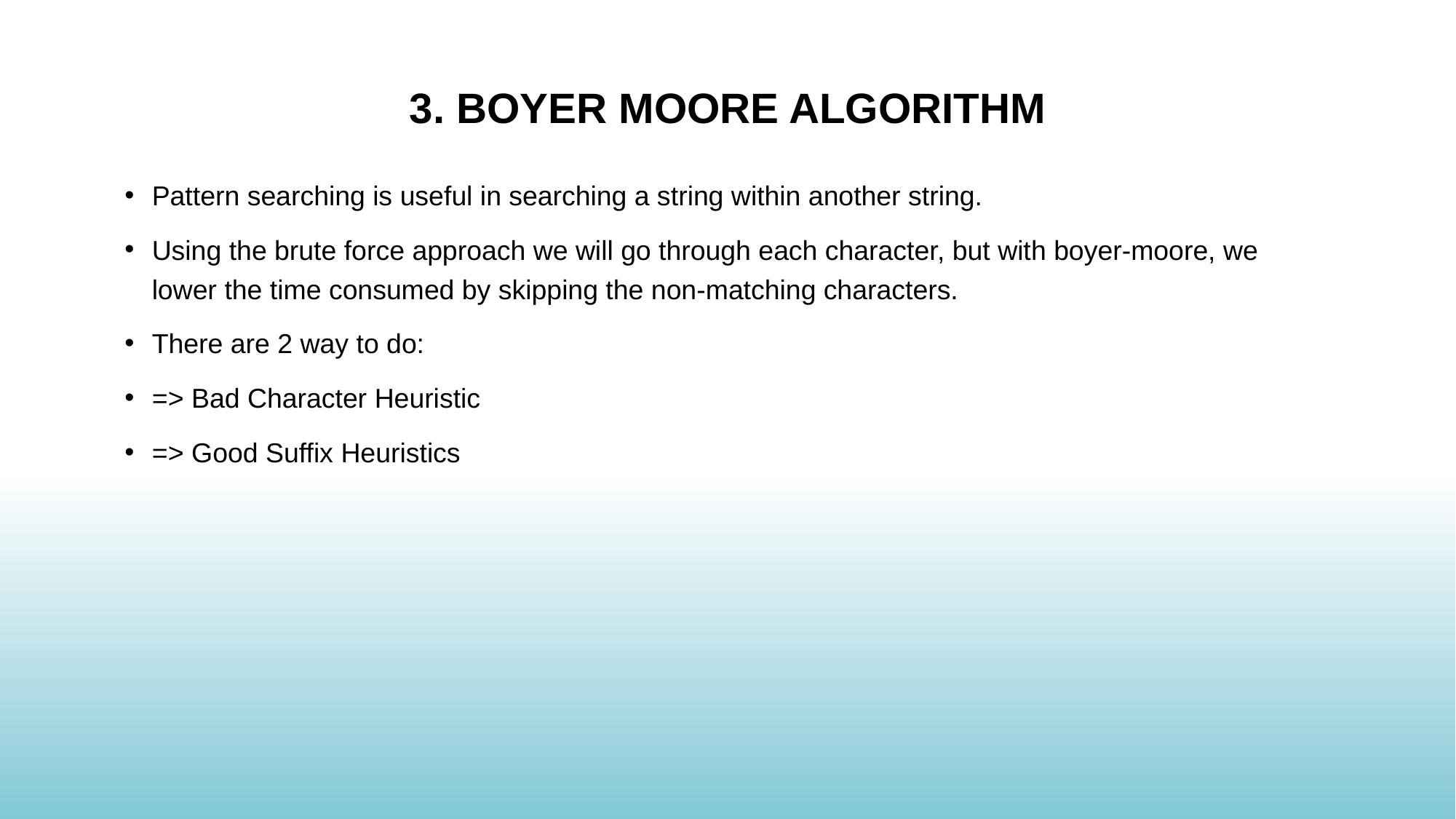

# 3. BOYER MOORE ALGORITHM
Pattern searching is useful in searching a string within another string.
Using the brute force approach we will go through each character, but with boyer-moore, we lower the time consumed by skipping the non-matching characters.
There are 2 way to do:
=> Bad Character Heuristic
=> Good Suffix Heuristics